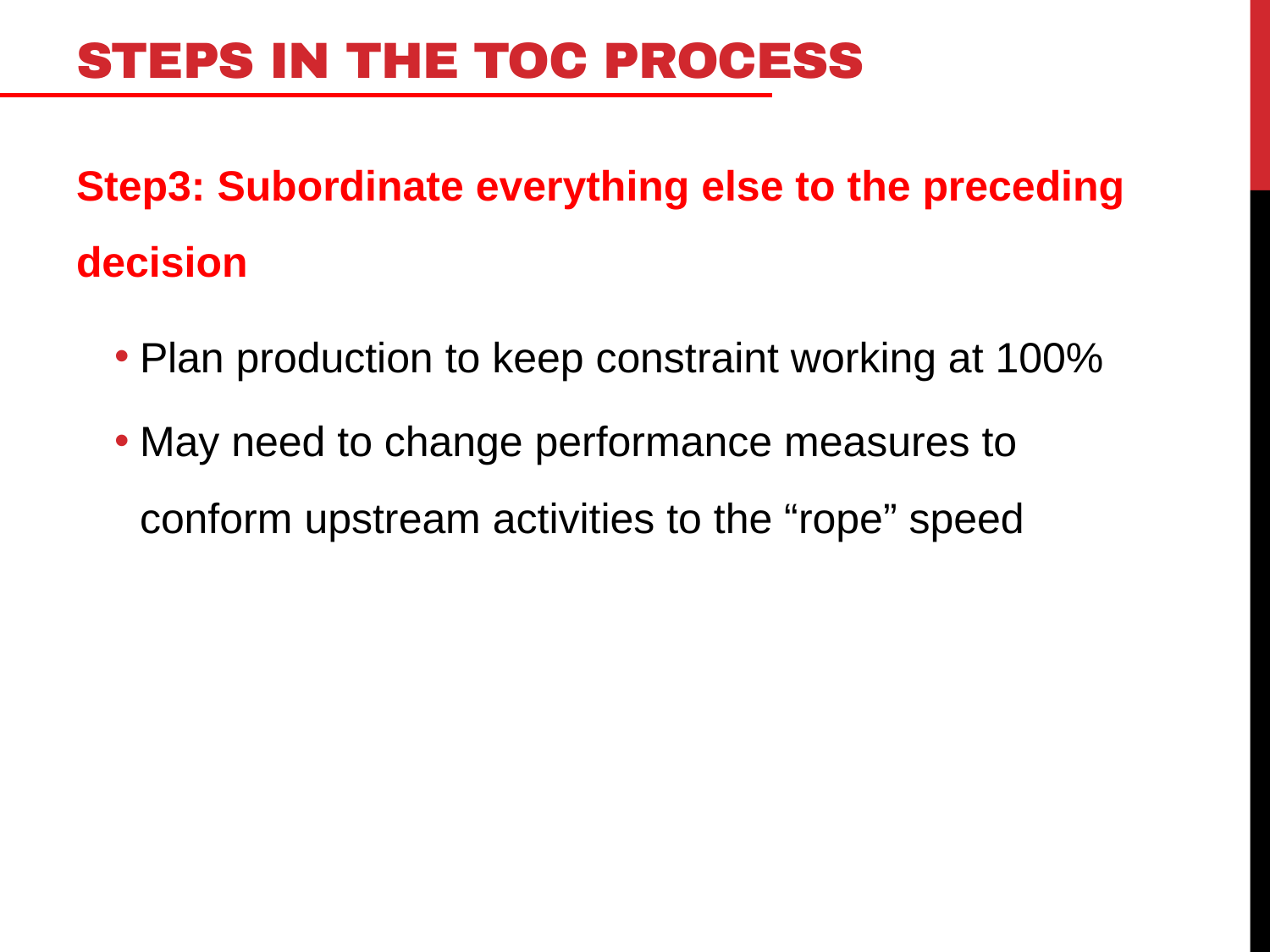

# Steps in the TOC Process
Step3: Subordinate everything else to the preceding decision
Plan production to keep constraint working at 100%
May need to change performance measures to conform upstream activities to the “rope” speed